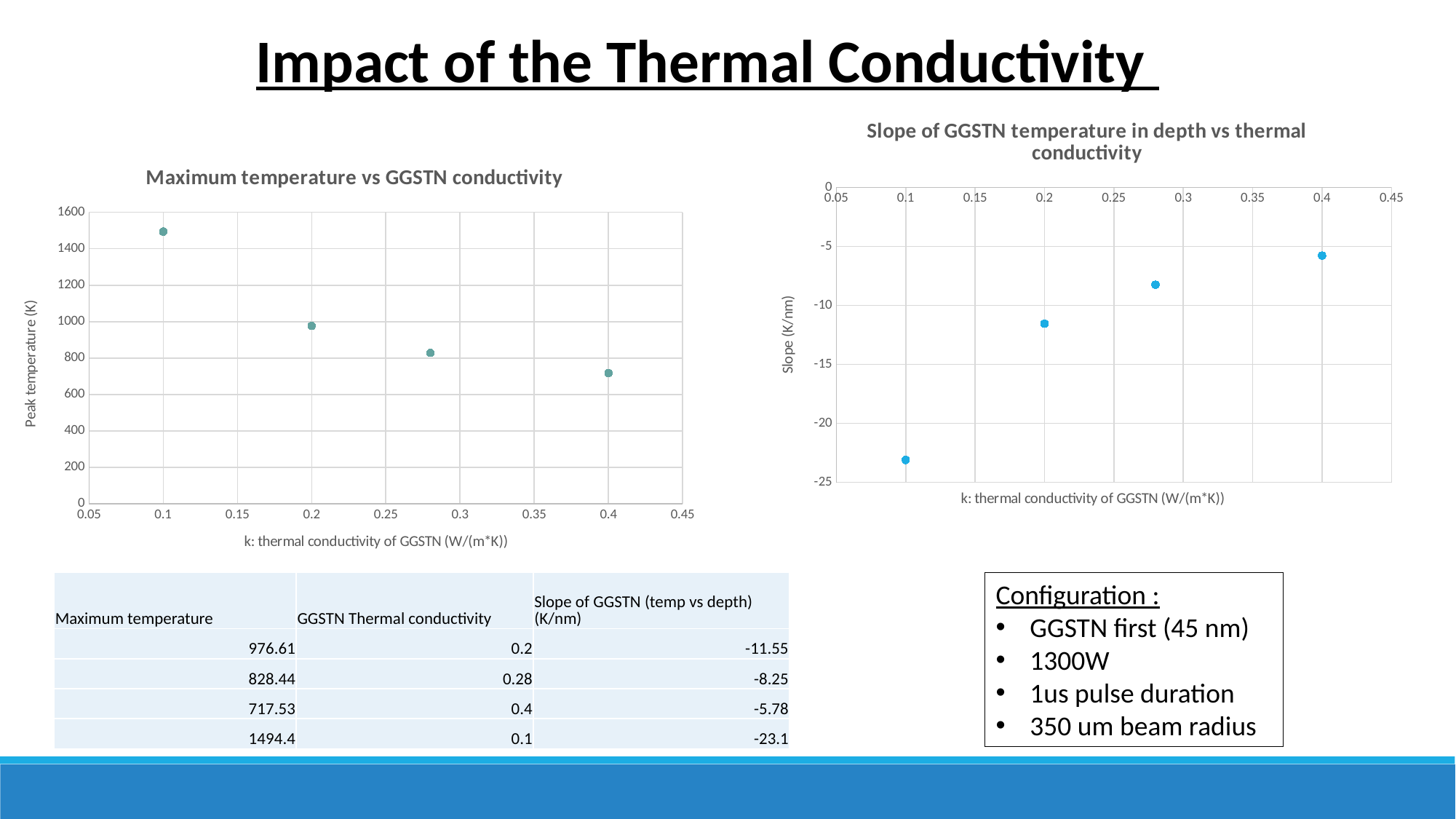

Impact of the Thermal Conductivity

### Chart: Slope of GGSTN temperature in depth vs thermal conductivity

| Category |  |
|---|---|

### Chart:

| Category |  |
|---|---|
| Maximum temperature | GGSTN Thermal conductivity | Slope of GGSTN (temp vs depth) (K/nm) |
| --- | --- | --- |
| 976.61 | 0.2 | -11.55 |
| 828.44 | 0.28 | -8.25 |
| 717.53 | 0.4 | -5.78 |
| 1494.4 | 0.1 | -23.1 |
Configuration :
GGSTN first (45 nm)
1300W
1us pulse duration
350 um beam radius